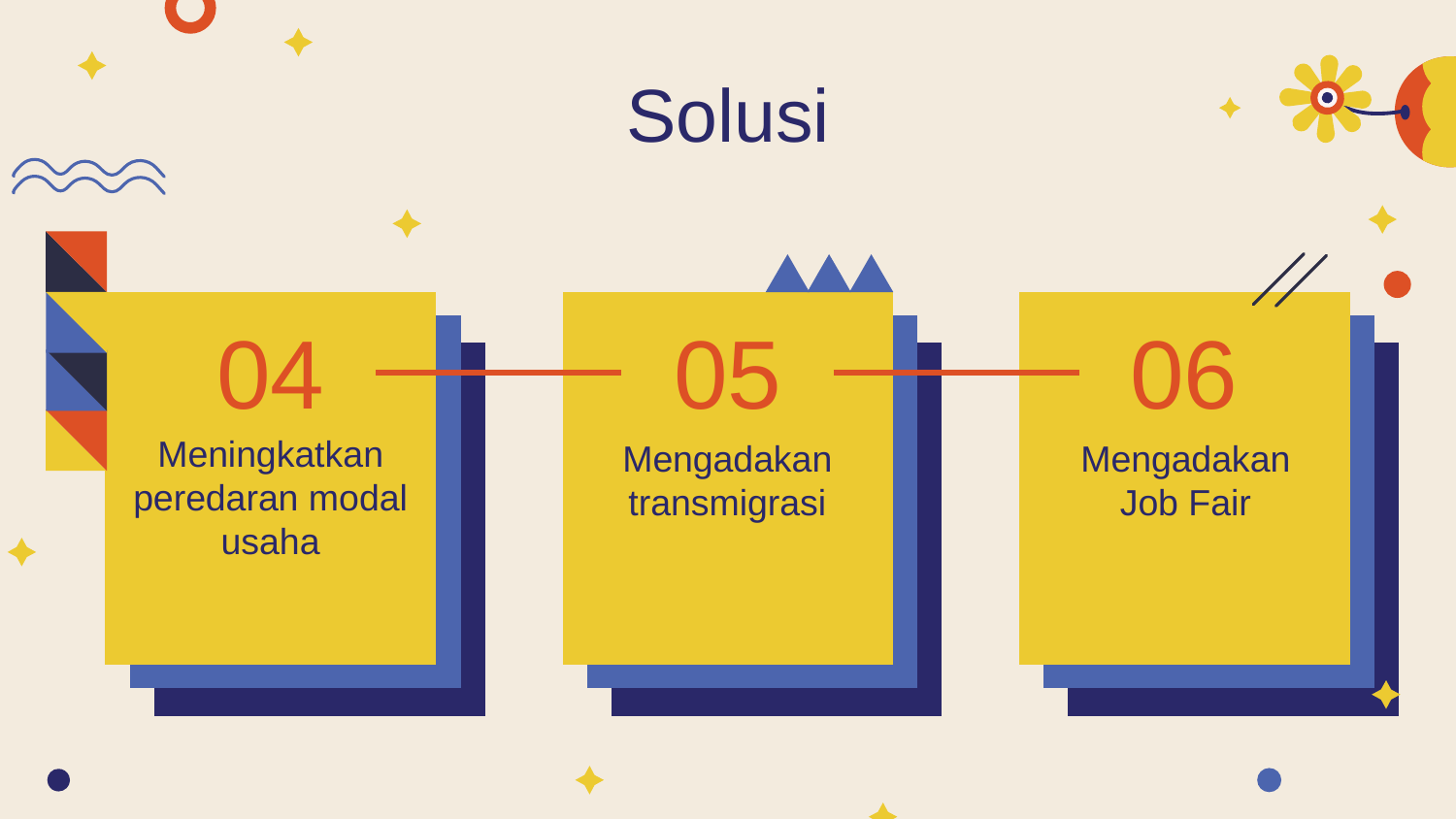

# Solusi
04
05
06
Meningkatkan peredaran modal usaha
Mengadakan
Job Fair
Mengadakan transmigrasi